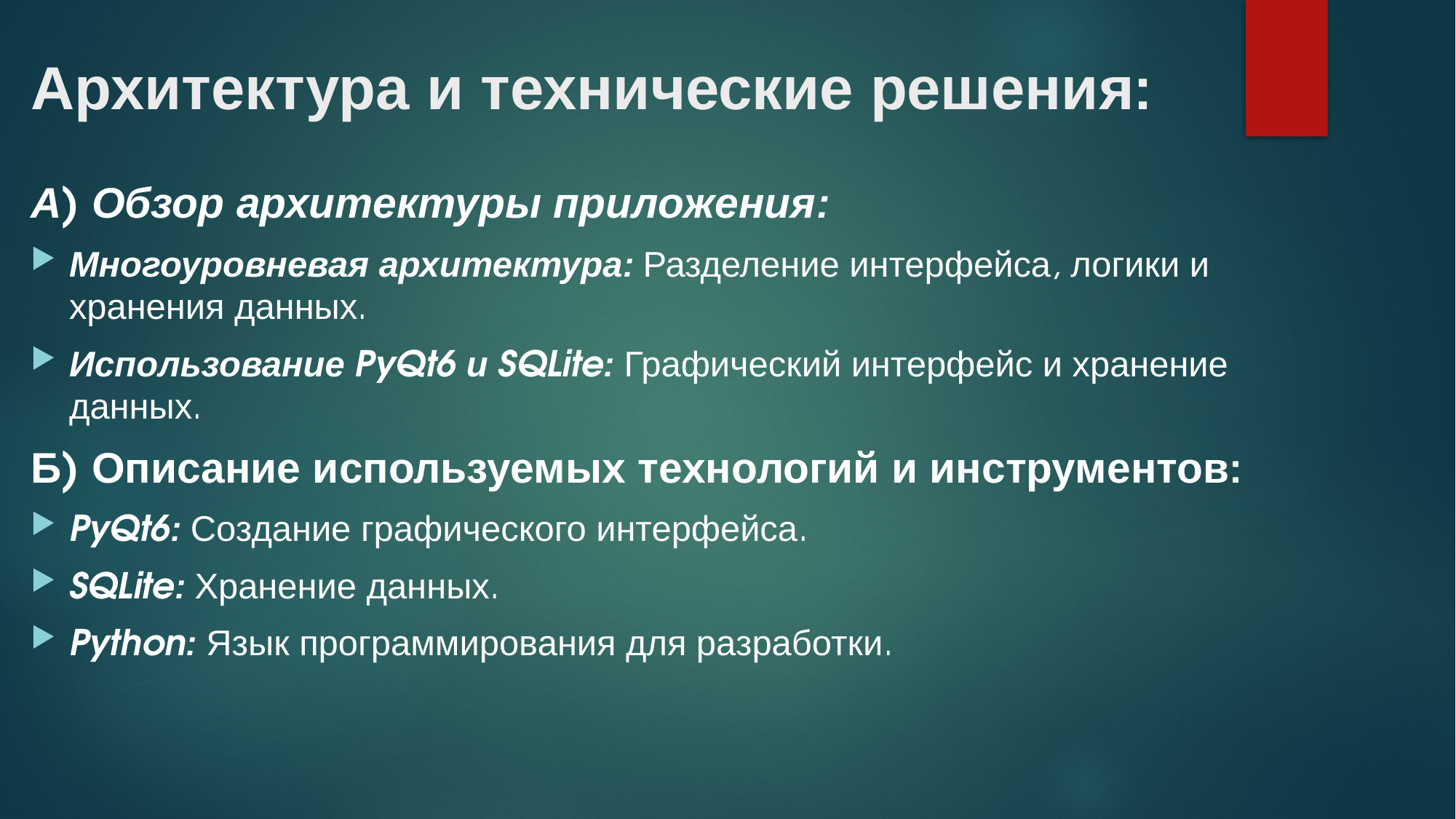

# Архитектура и технические решения:
А) Обзор архитектуры приложения:
Многоуровневая архитектура: Разделение интерфейса, логики и хранения данных.
Использование PyQt6 и SQLite: Графический интерфейс и хранение данных.
Б) Описание используемых технологий и инструментов:
PyQt6: Создание графического интерфейса.
SQLite: Хранение данных.
Python: Язык программирования для разработки.